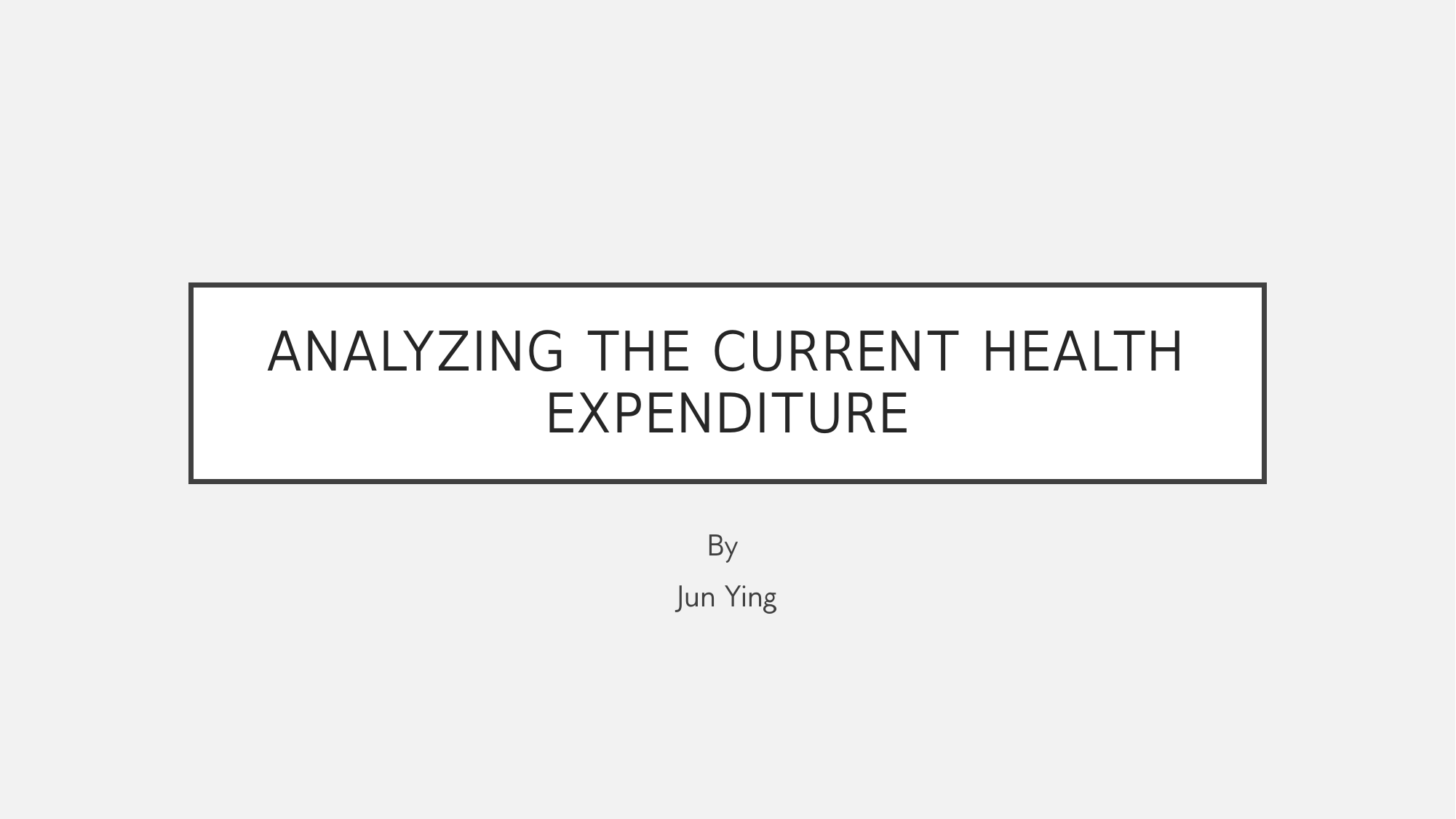

# analyzing the Current health expenditure
By
Jun Ying